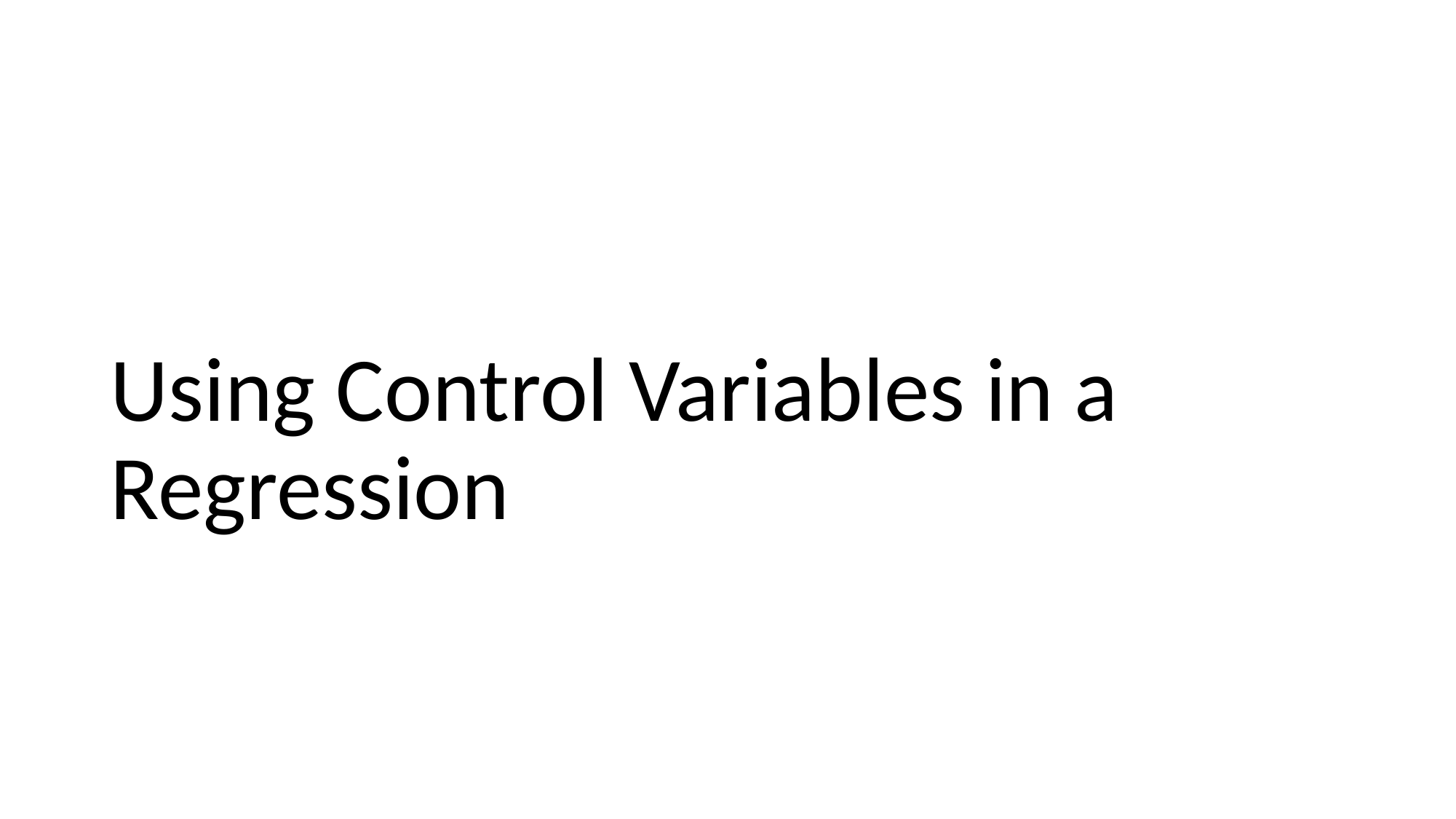

# Using Control Variables in a Regression